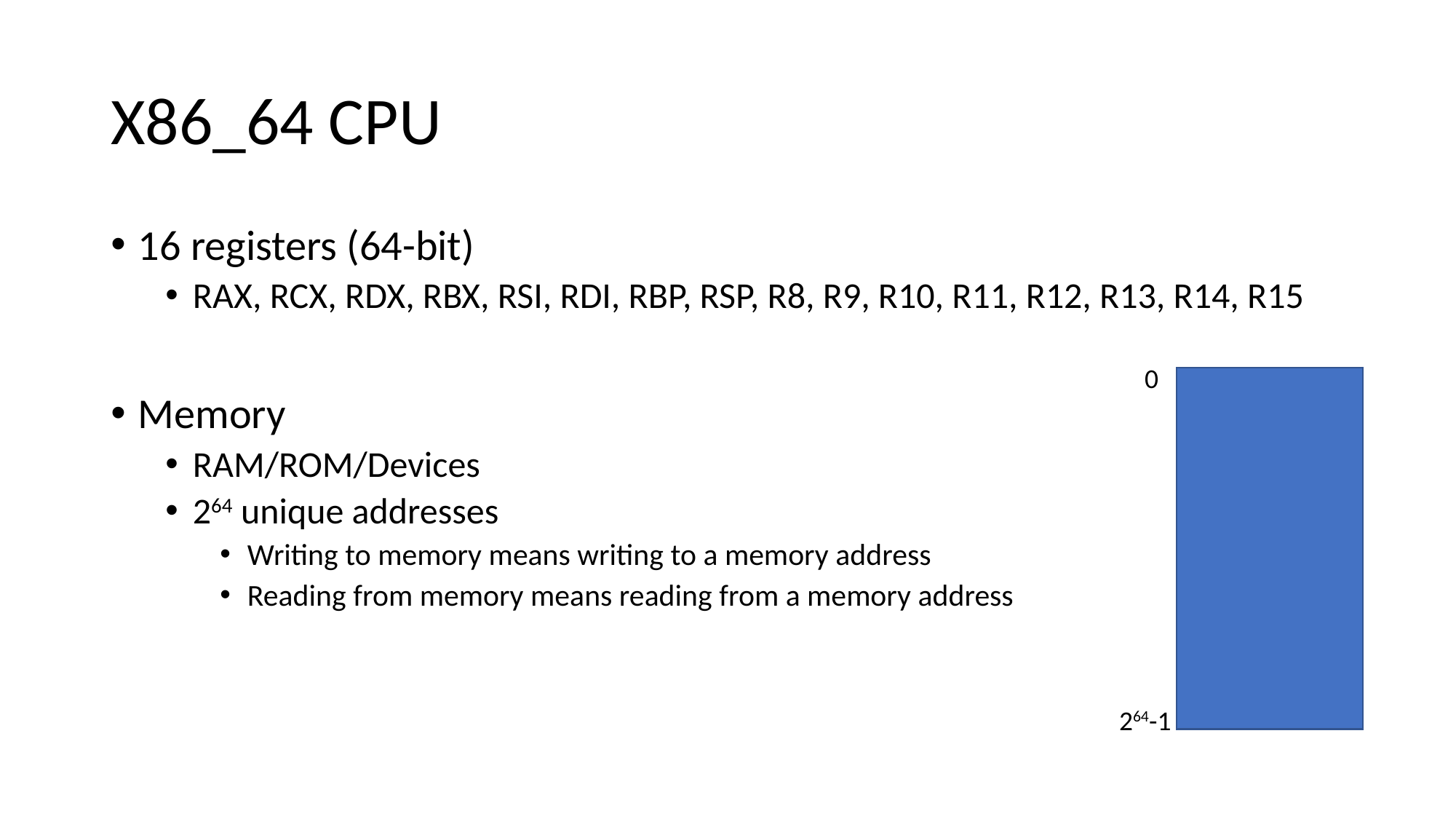

# X86_64 CPU
16 registers (64-bit)
RAX, RCX, RDX, RBX, RSI, RDI, RBP, RSP, R8, R9, R10, R11, R12, R13, R14, R15

Memory
RAM/ROM/Devices
264 unique addresses
Writing to memory means writing to a memory address
Reading from memory means reading from a memory address

0

264-1